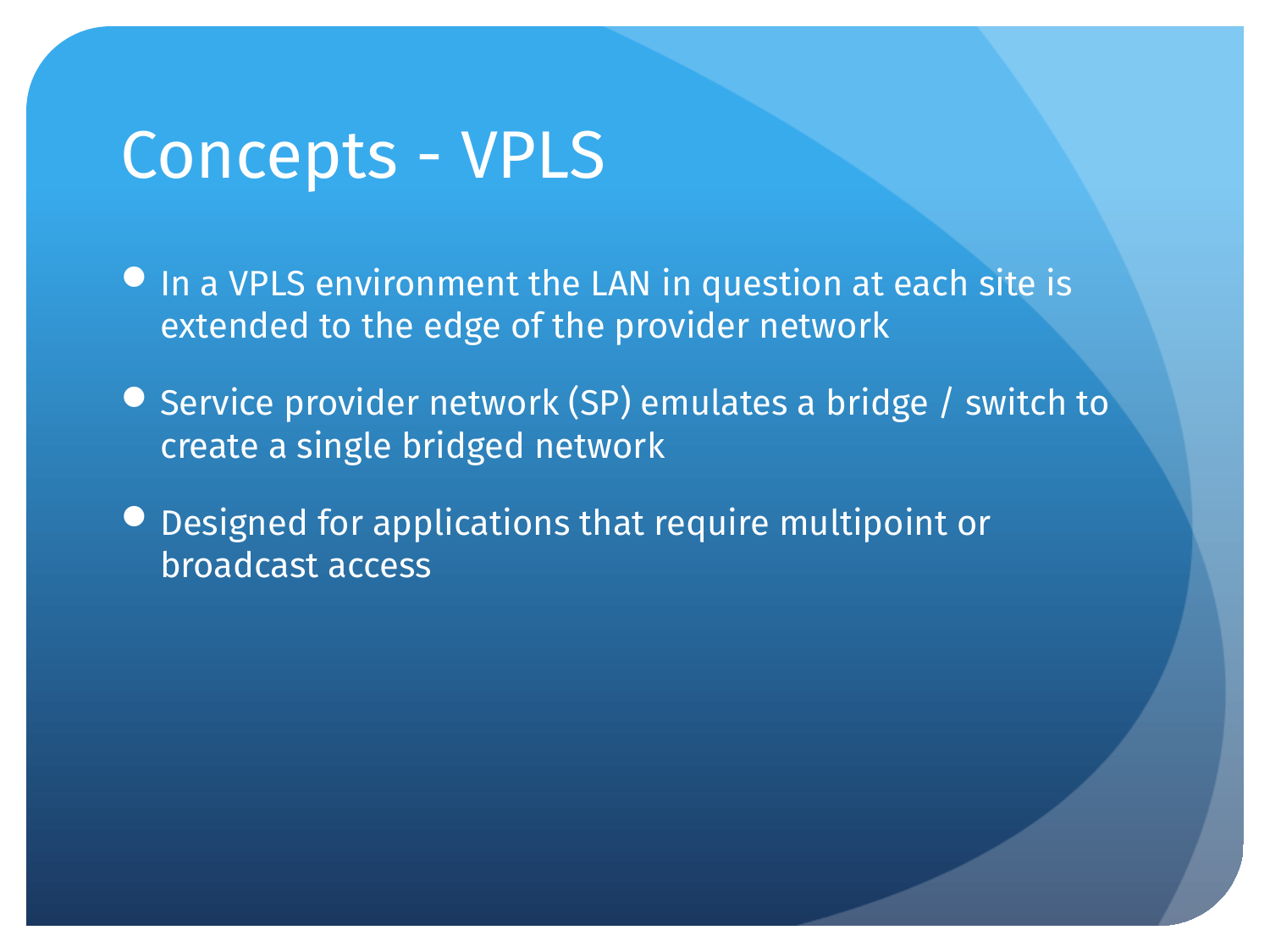

# Concepts - VPLS
In a VPLS environment the LAN in question at each site is extended to the edge of the provider network
Service provider network (SP) emulates a bridge / switch to create a single bridged network
Designed for applications that require multipoint or broadcast access